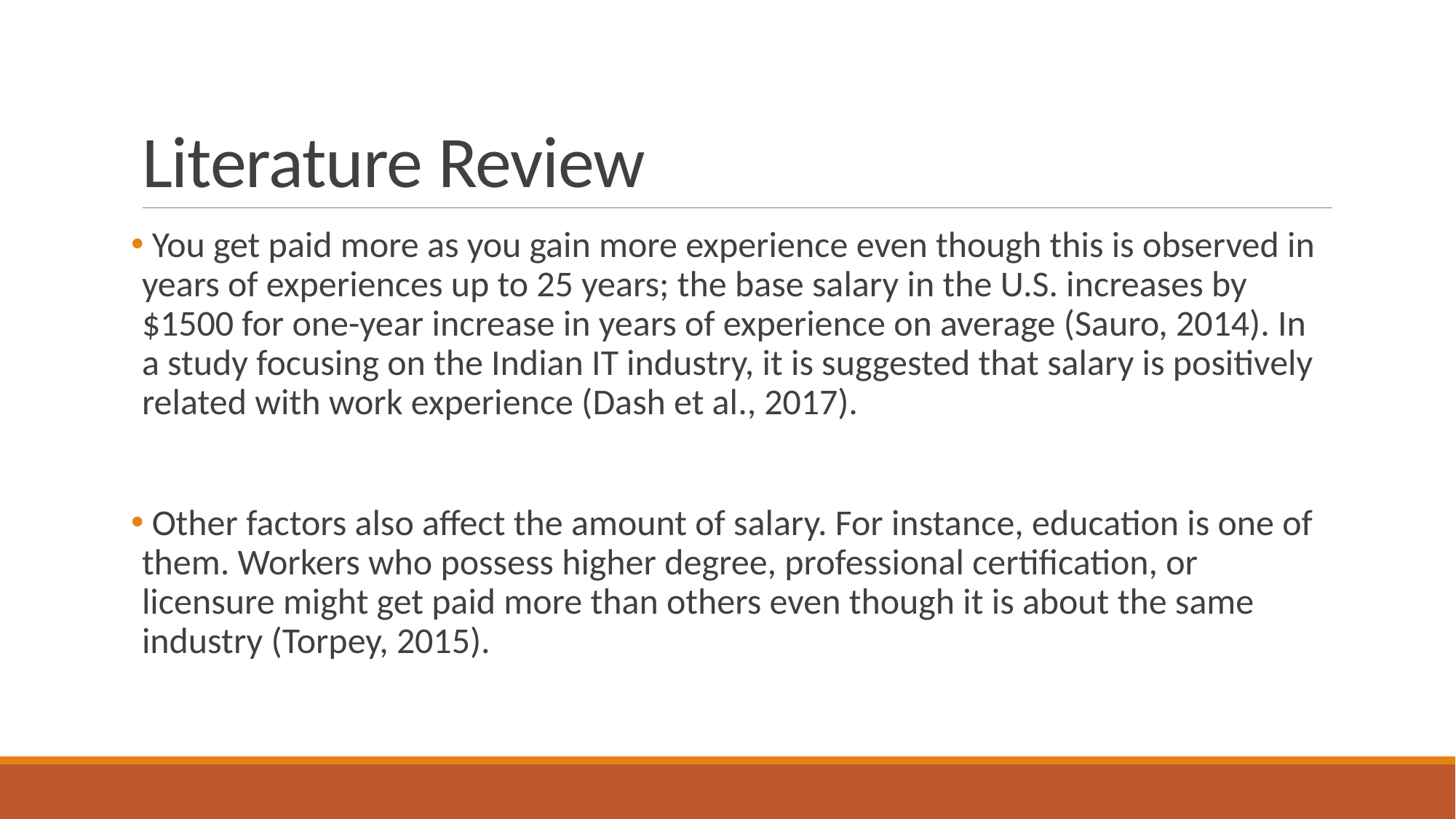

# Literature Review
 You get paid more as you gain more experience even though this is observed in years of experiences up to 25 years; the base salary in the U.S. increases by $1500 for one-year increase in years of experience on average (Sauro, 2014). In a study focusing on the Indian IT industry, it is suggested that salary is positively related with work experience (Dash et al., 2017).

 Other factors also affect the amount of salary. For instance, education is one of them. Workers who possess higher degree, professional certification, or licensure might get paid more than others even though it is about the same industry (Torpey, 2015).